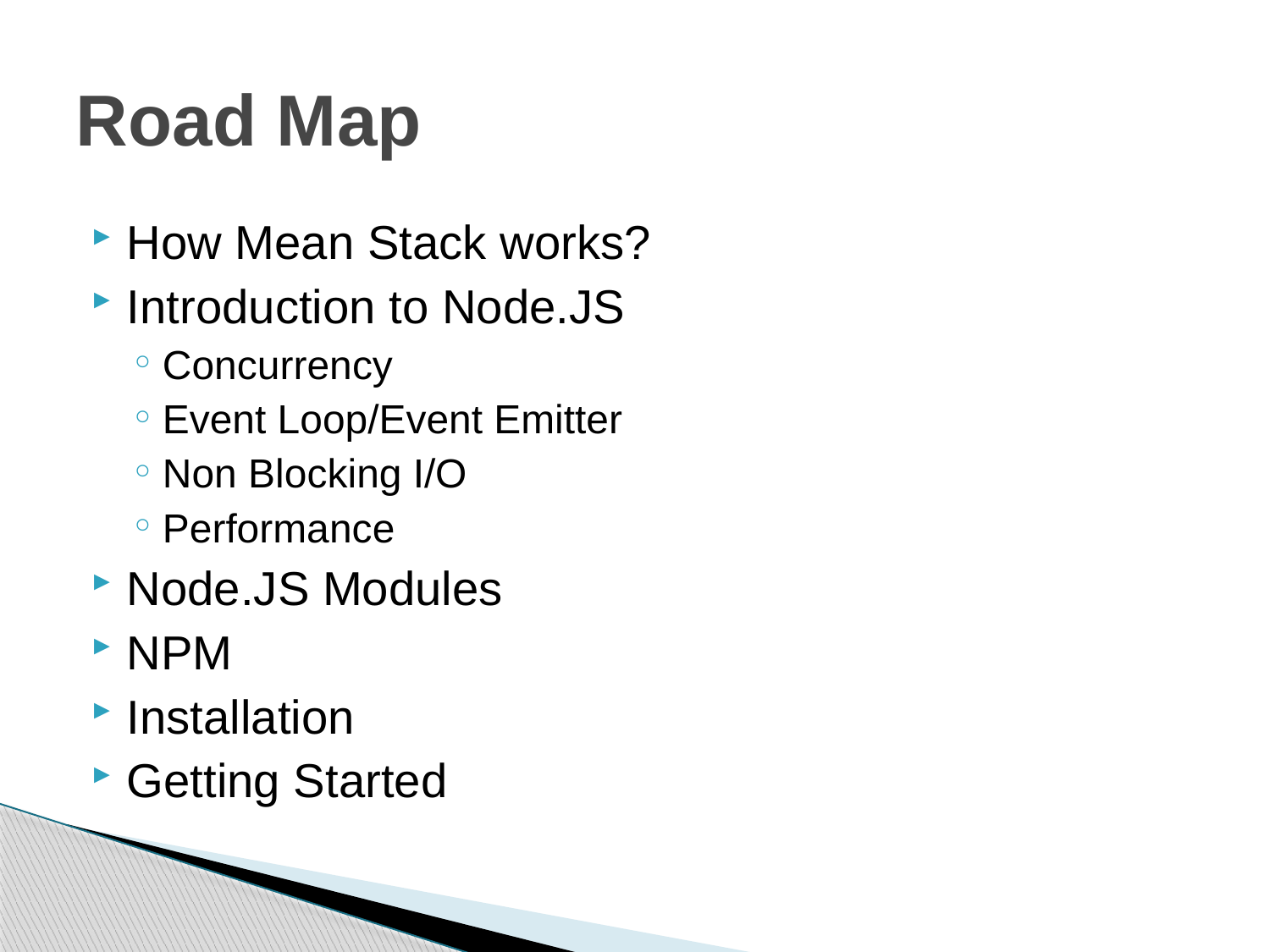

# Road Map
How Mean Stack works?
Introduction to Node.JS
Concurrency
Event Loop/Event Emitter
Non Blocking I/O
Performance
Node.JS Modules
NPM
Installation
Getting Started